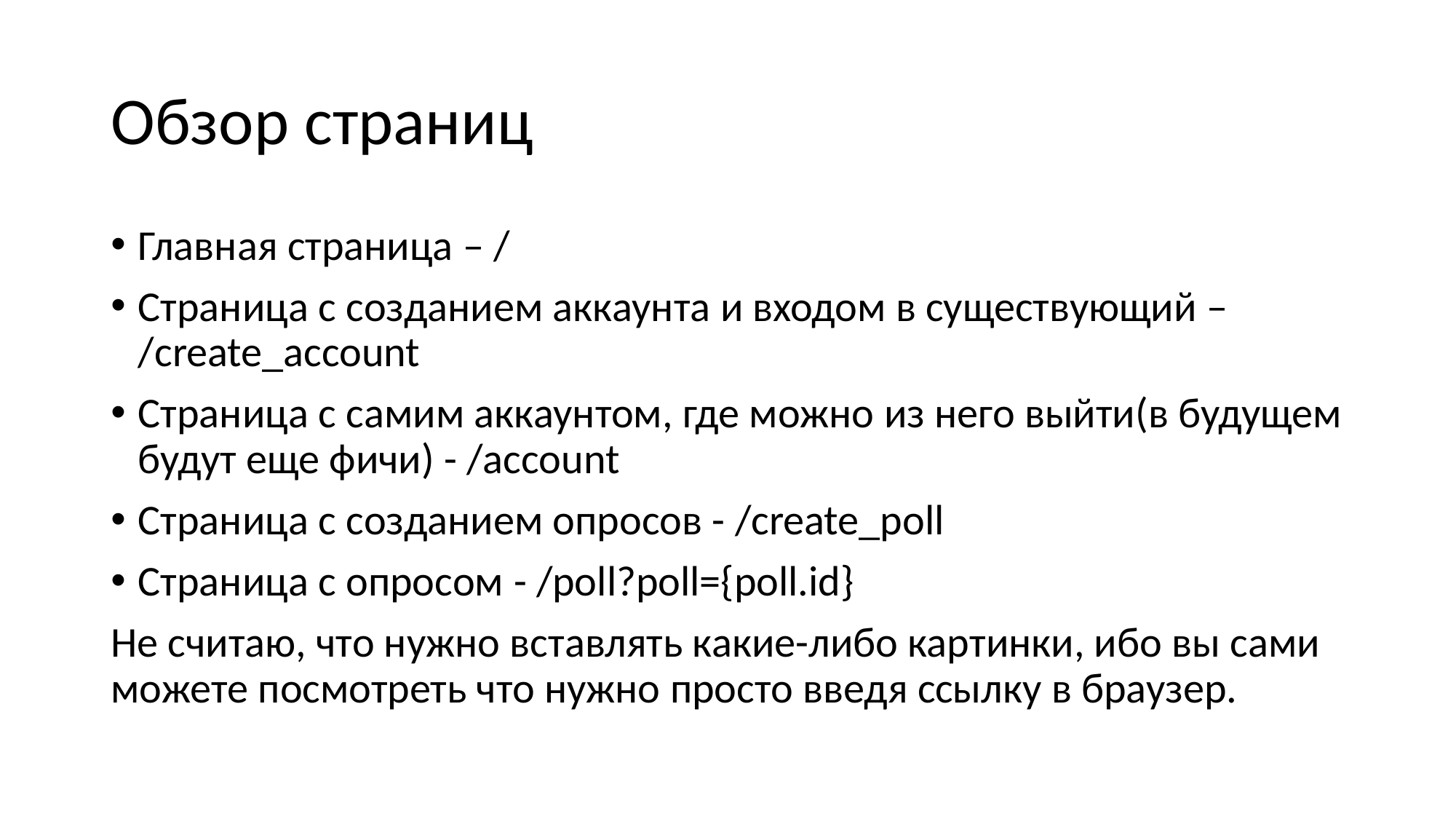

# Обзор страниц
Главная страница – /
Страница с созданием аккаунта и входом в существующий – /create_account
Страница с самим аккаунтом, где можно из него выйти(в будущем будут еще фичи) - /account
Страница с созданием опросов - /create_poll
Страница с опросом - /poll?poll={poll.id}
Не считаю, что нужно вставлять какие-либо картинки, ибо вы сами можете посмотреть что нужно просто введя ссылку в браузер.